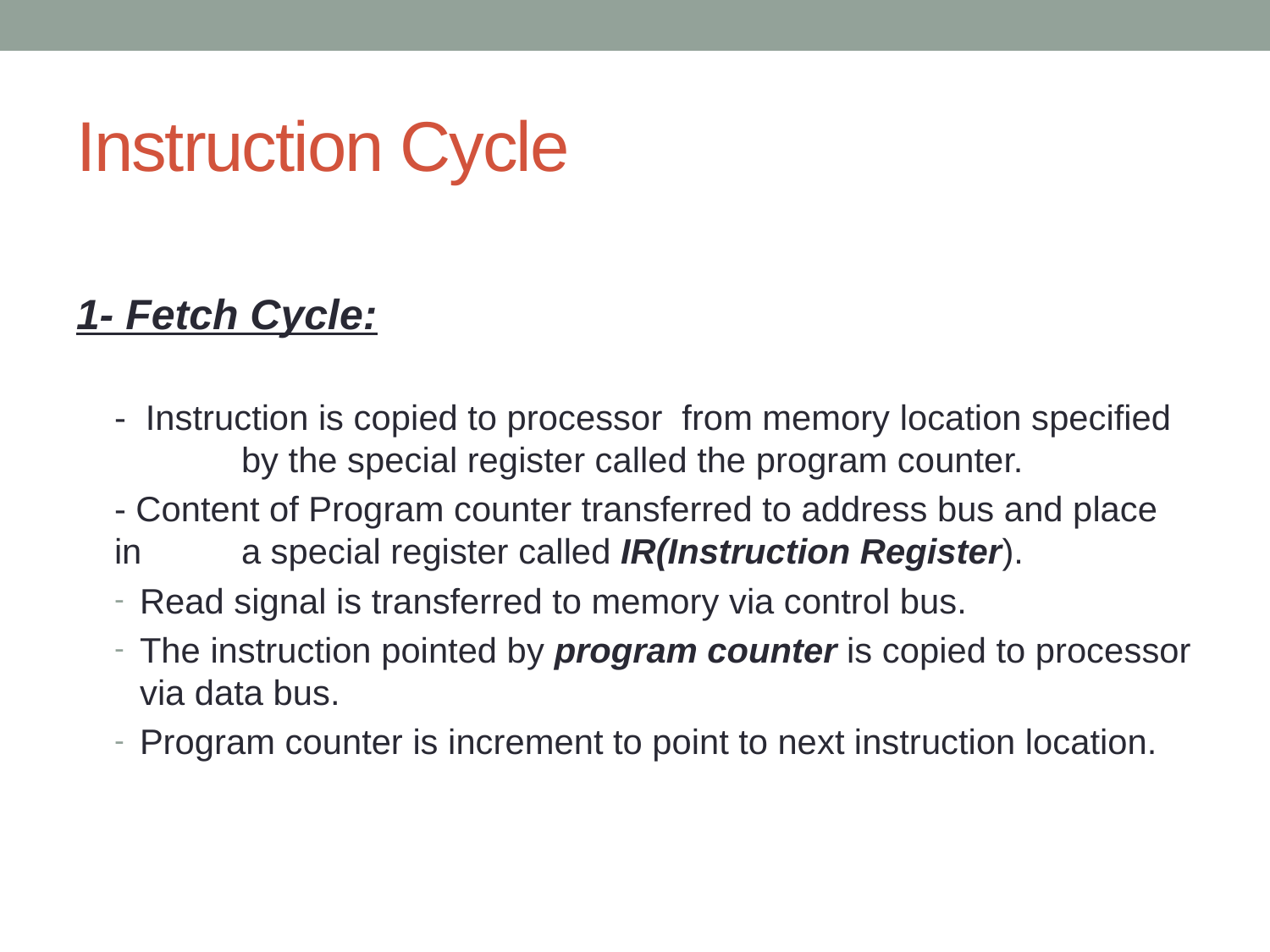

# Instruction Cycle

1- Fetch Cycle:

-  Instruction is copied to processor  from memory location specified    	by the special register called the program counter.
- Content of Program counter transferred to address bus and place in   	a special register called IR(Instruction Register).
Read signal is transferred to memory via control bus.
The instruction pointed by program counter is copied to processor via data bus.
Program counter is increment to point to next instruction location.